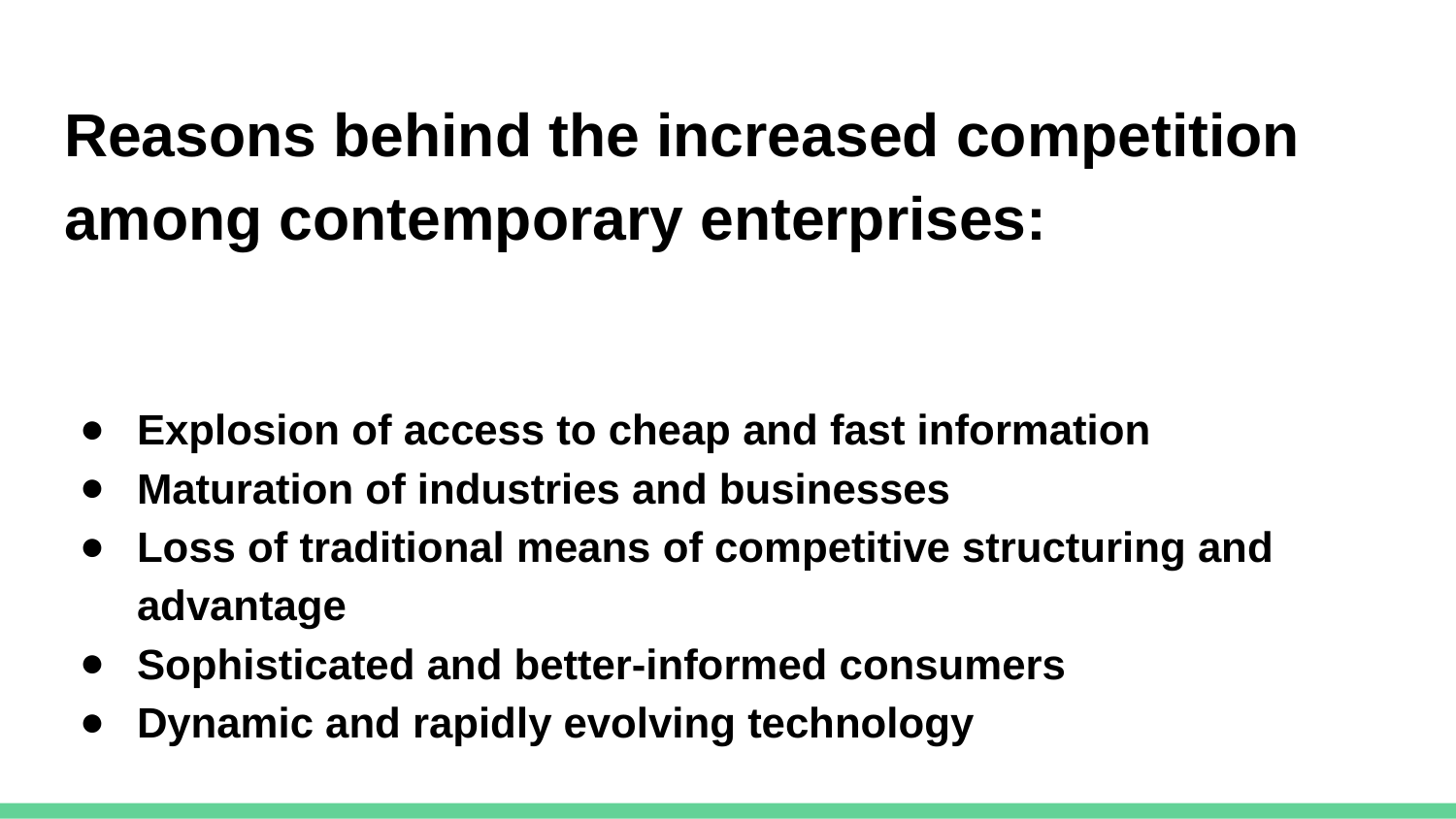

# Reasons behind the increased competition among contemporary enterprises:
Explosion of access to cheap and fast information
Maturation of industries and businesses
Loss of traditional means of competitive structuring and advantage
Sophisticated and better-informed consumers
Dynamic and rapidly evolving technology